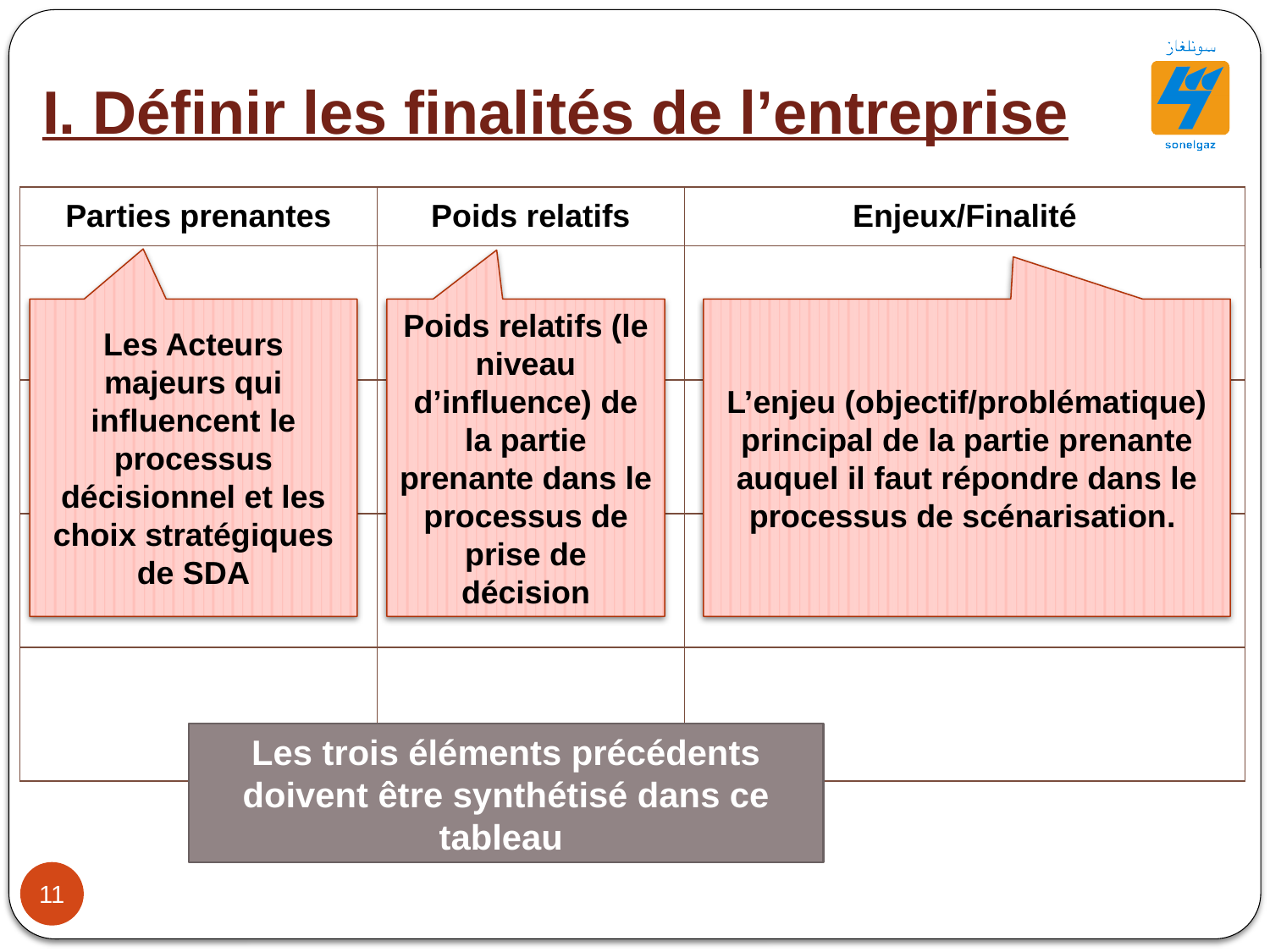

# I. Définir les finalités de l’entreprise
| Parties prenantes | Poids relatifs | Enjeux/Finalité |
| --- | --- | --- |
|  |  |  |
|  |  |  |
|  |  |  |
|  |  |  |
Les Acteurs majeurs qui influencent le processus décisionnel et les choix stratégiques de SDA
Poids relatifs (le niveau d’influence) de la partie prenante dans le processus de prise de décision
L’enjeu (objectif/problématique) principal de la partie prenante auquel il faut répondre dans le processus de scénarisation.
Les trois éléments précédents doivent être synthétisé dans ce tableau
11